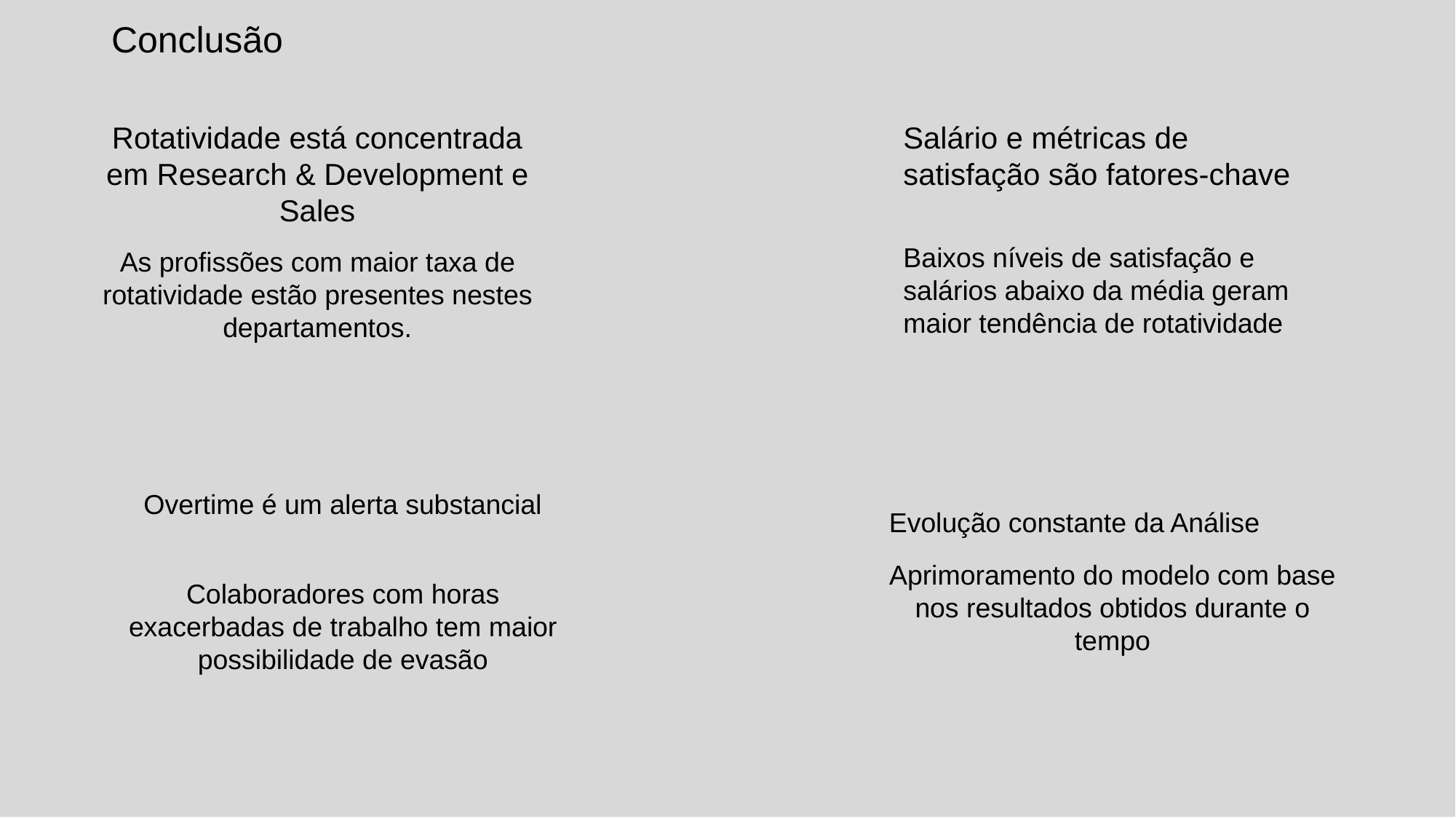

Conclusão
Rotatividade está concentrada em Research & Development e Sales
As profissões com maior taxa de rotatividade estão presentes nestes departamentos.
Salário e métricas de satisfação são fatores-chave
Baixos níveis de satisfação e salários abaixo da média geram maior tendência de rotatividade
Overtime é um alerta substancial
Colaboradores com horas exacerbadas de trabalho tem maior possibilidade de evasão
Evolução constante da Análise
Aprimoramento do modelo com base nos resultados obtidos durante o tempo